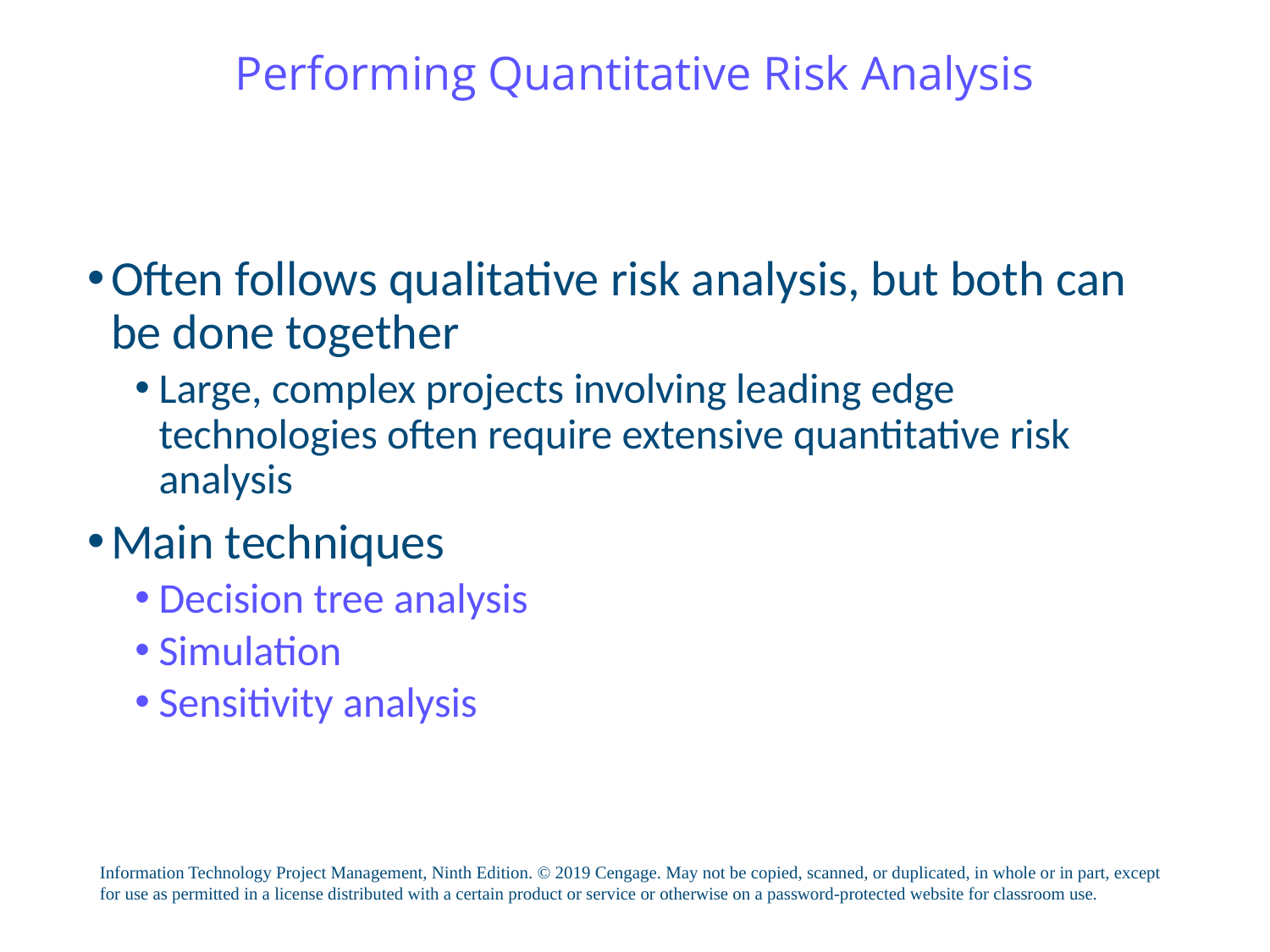

# Performing Quantitative Risk Analysis
Often follows qualitative risk analysis, but both can be done together
Large, complex projects involving leading edge technologies often require extensive quantitative risk analysis
Main techniques
Decision tree analysis
Simulation
Sensitivity analysis
Information Technology Project Management, Ninth Edition. © 2019 Cengage. May not be copied, scanned, or duplicated, in whole or in part, except for use as permitted in a license distributed with a certain product or service or otherwise on a password-protected website for classroom use.